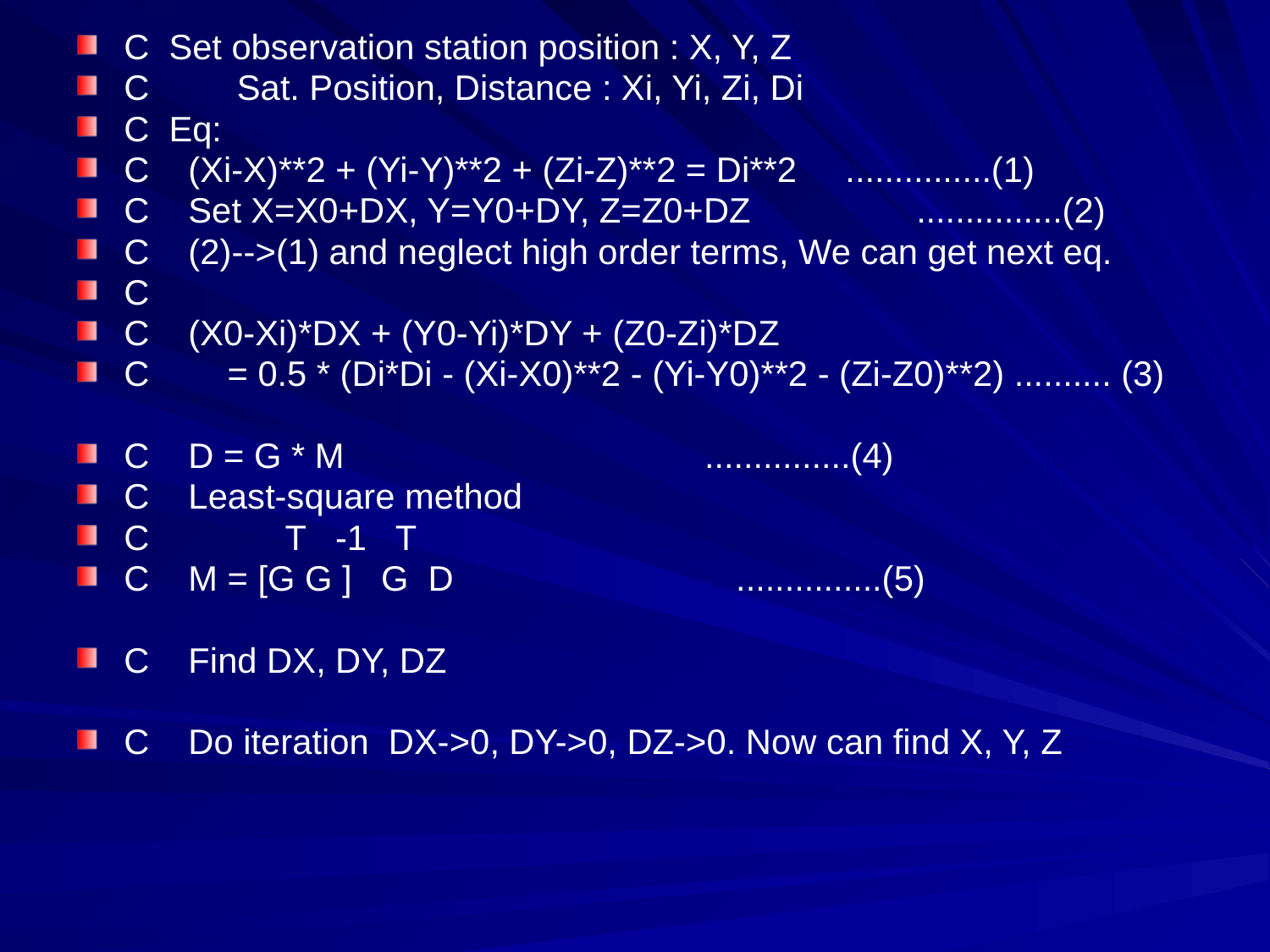

C  Set observation station position : X, Y, Z
C         Sat. Position, Distance : Xi, Yi, Zi, Di
C  Eq:
C    (Xi-X)**2 + (Yi-Y)**2 + (Zi-Z)**2 = Di**2     ...............(1)
C    Set X=X0+DX, Y=Y0+DY, Z=Z0+DZ                 ...............(2)
C    (2)-->(1) and neglect high order terms, We can get next eq.
C
C    (X0-Xi)*DX + (Y0-Yi)*DY + (Z0-Zi)*DZ
C        = 0.5 * (Di*Di - (Xi-X0)**2 - (Yi-Y0)**2 - (Zi-Z0)**2) .......... (3)

C    D = G * M                                     ...............(4)
C    Least-square method
C              T   -1   T
C    M = [G G ]   G  D                             ...............(5)

C    Find DX, DY, DZ

C    Do iteration  DX->0, DY->0, DZ->0. Now can find X, Y, Z